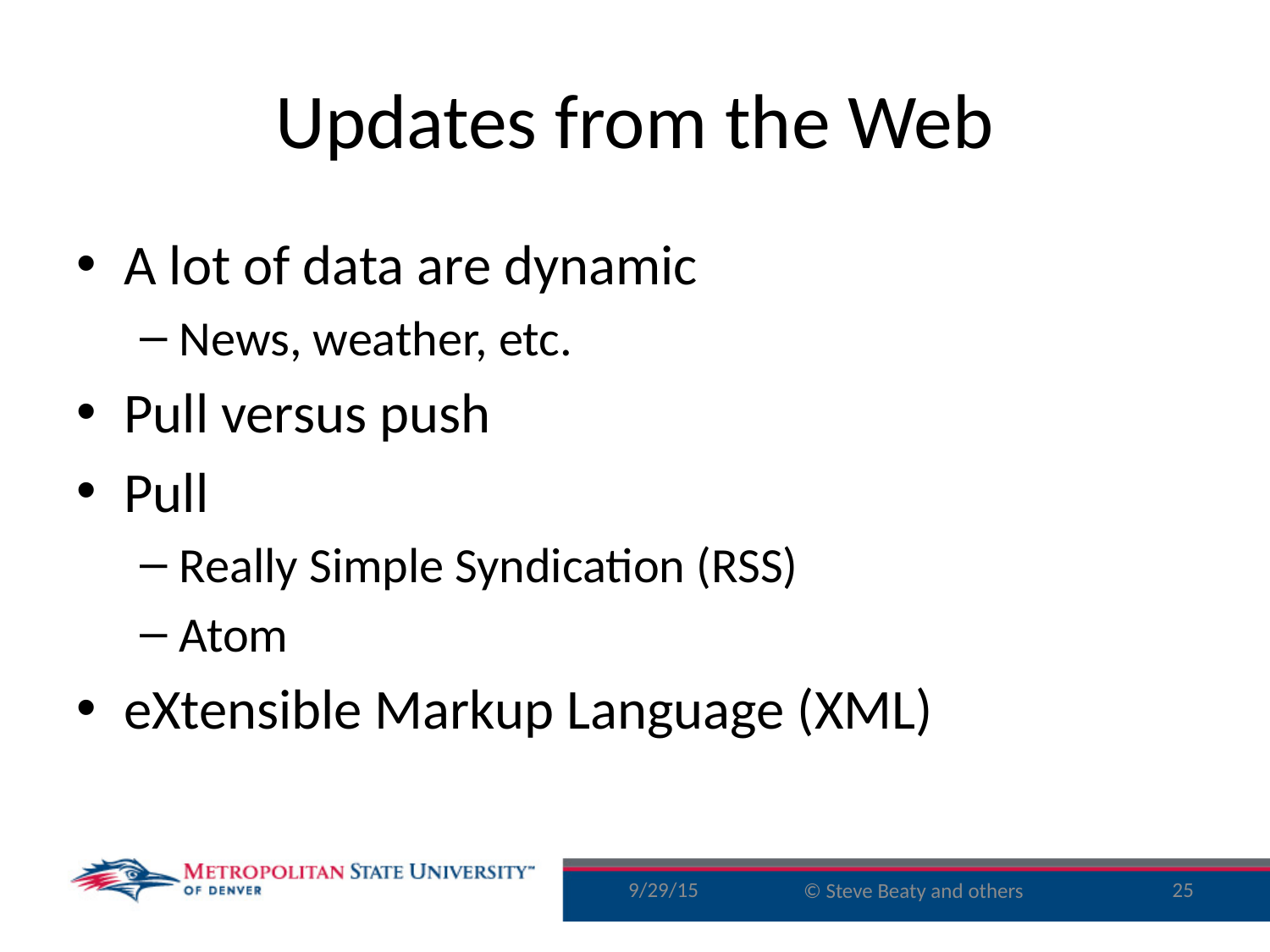

# Updates from the Web
A lot of data are dynamic
News, weather, etc.
Pull versus push
Pull
Really Simple Syndication (RSS)
Atom
eXtensible Markup Language (XML)
9/29/15
25
© Steve Beaty and others